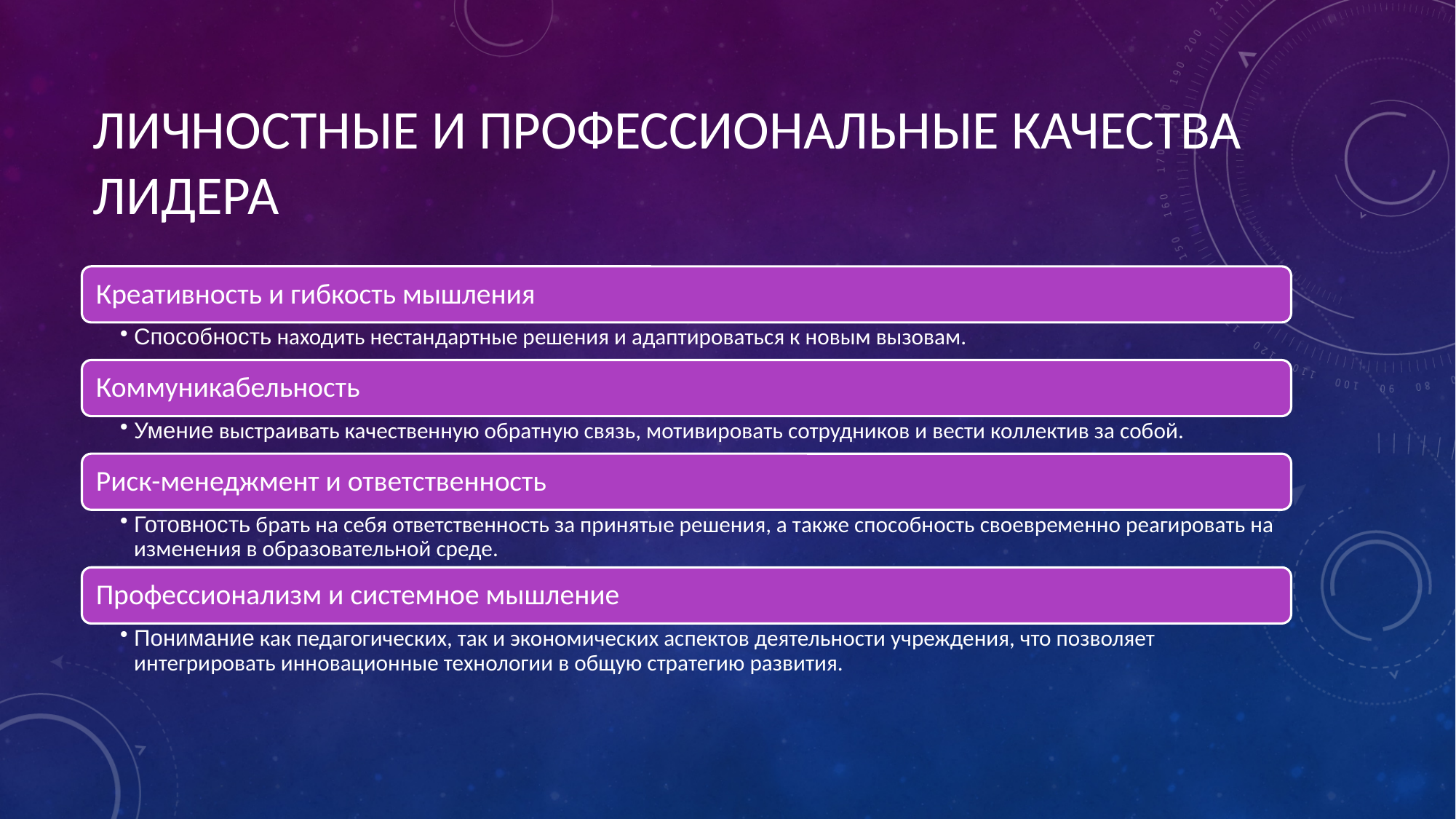

# Личностные и профессиональные качества лидера
Креативность и гибкость мышления
Способность находить нестандартные решения и адаптироваться к новым вызовам.
Коммуникабельность
Умение выстраивать качественную обратную связь, мотивировать сотрудников и вести коллектив за собой.
Риск-менеджмент и ответственность
Готовность брать на себя ответственность за принятые решения, а также способность своевременно реагировать на изменения в образовательной среде.
Профессионализм и системное мышление
Понимание как педагогических, так и экономических аспектов деятельности учреждения, что позволяет интегрировать инновационные технологии в общую стратегию развития.